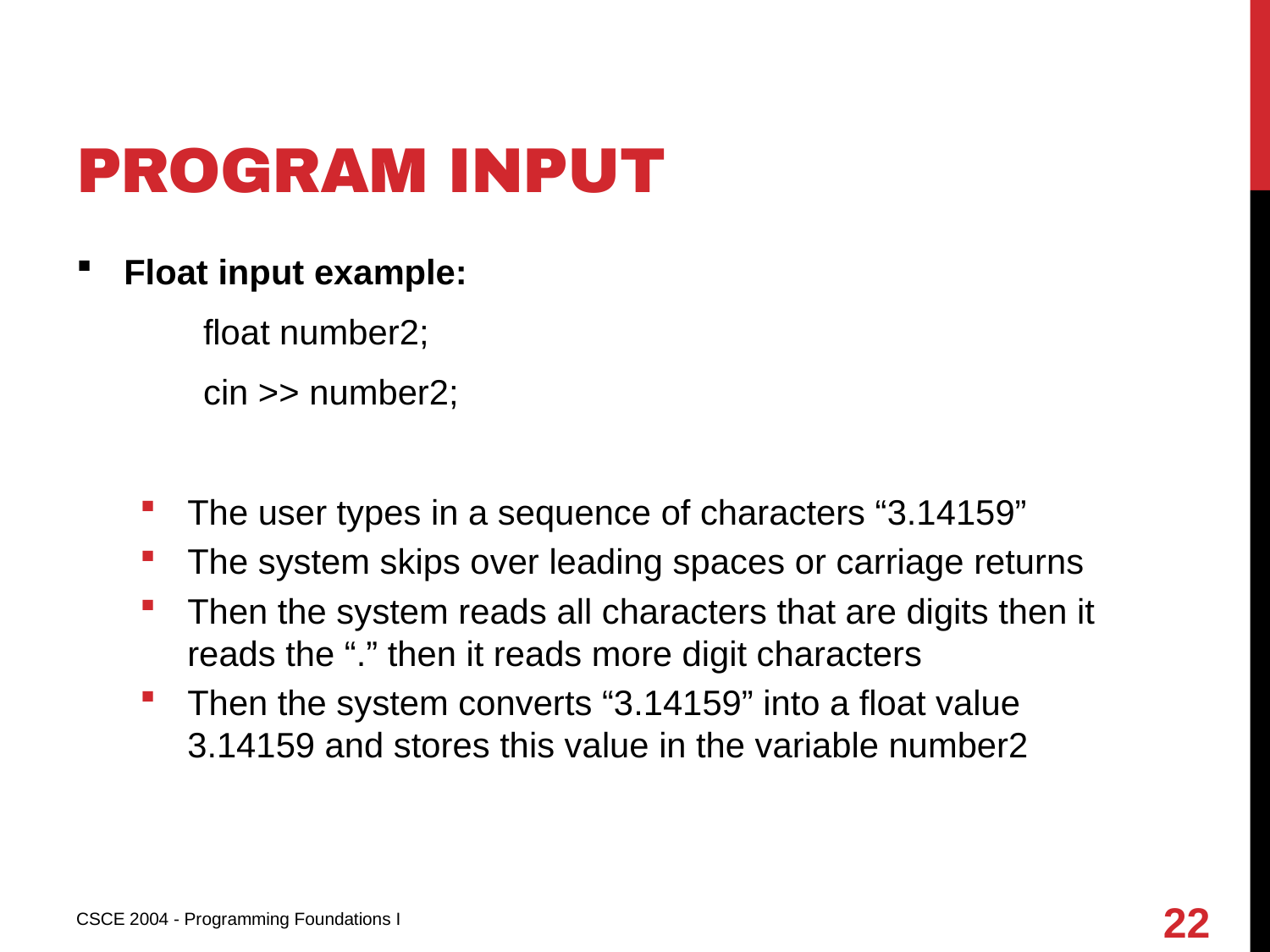

# Program input
Float input example:
	float number2;
	cin >> number2;

The user types in a sequence of characters “3.14159”
The system skips over leading spaces or carriage returns
Then the system reads all characters that are digits then it reads the “.” then it reads more digit characters
Then the system converts “3.14159” into a float value 3.14159 and stores this value in the variable number2
22
CSCE 2004 - Programming Foundations I